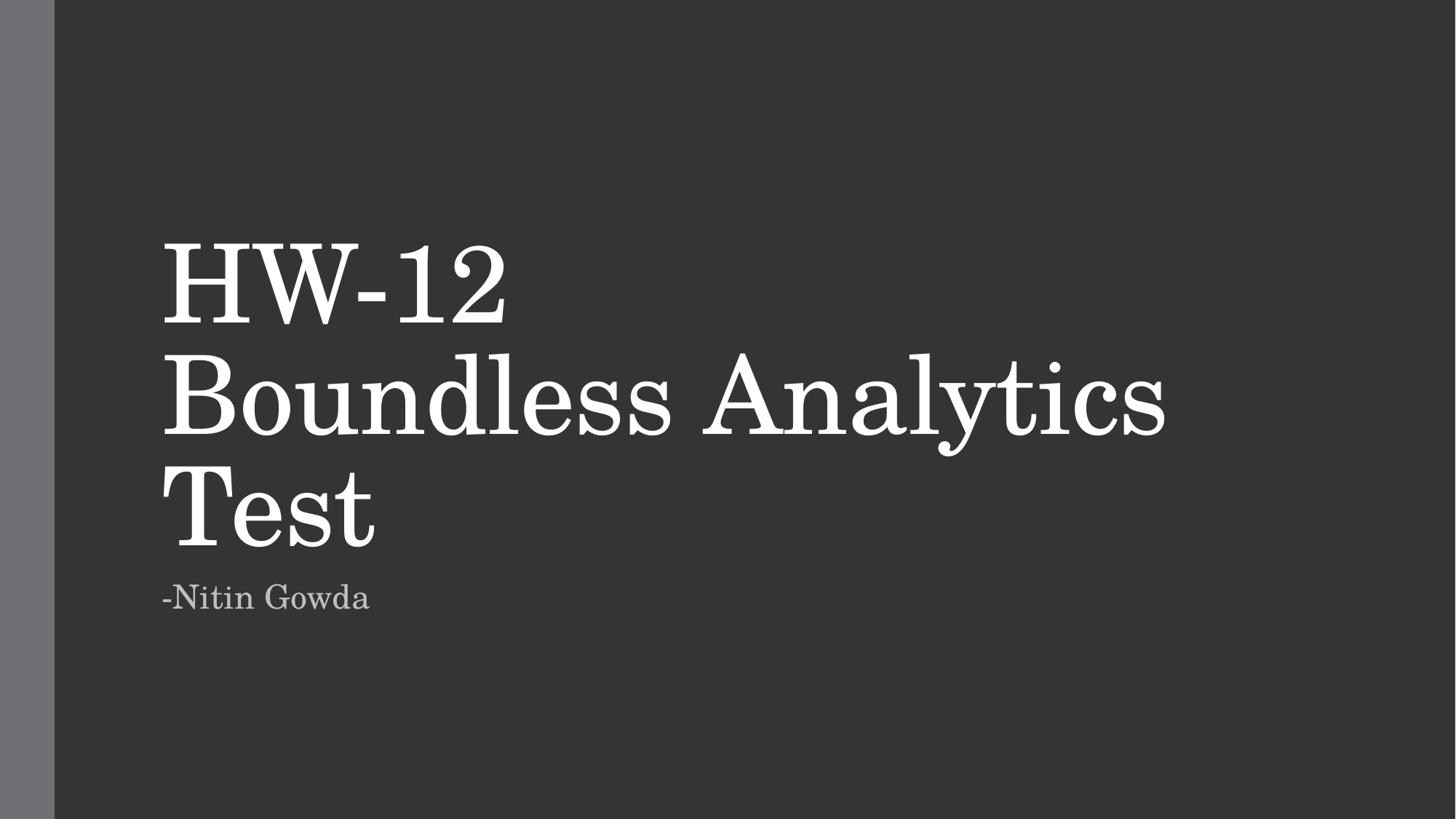

# HW-12 Boundless Analytics Test
-Nitin Gowda